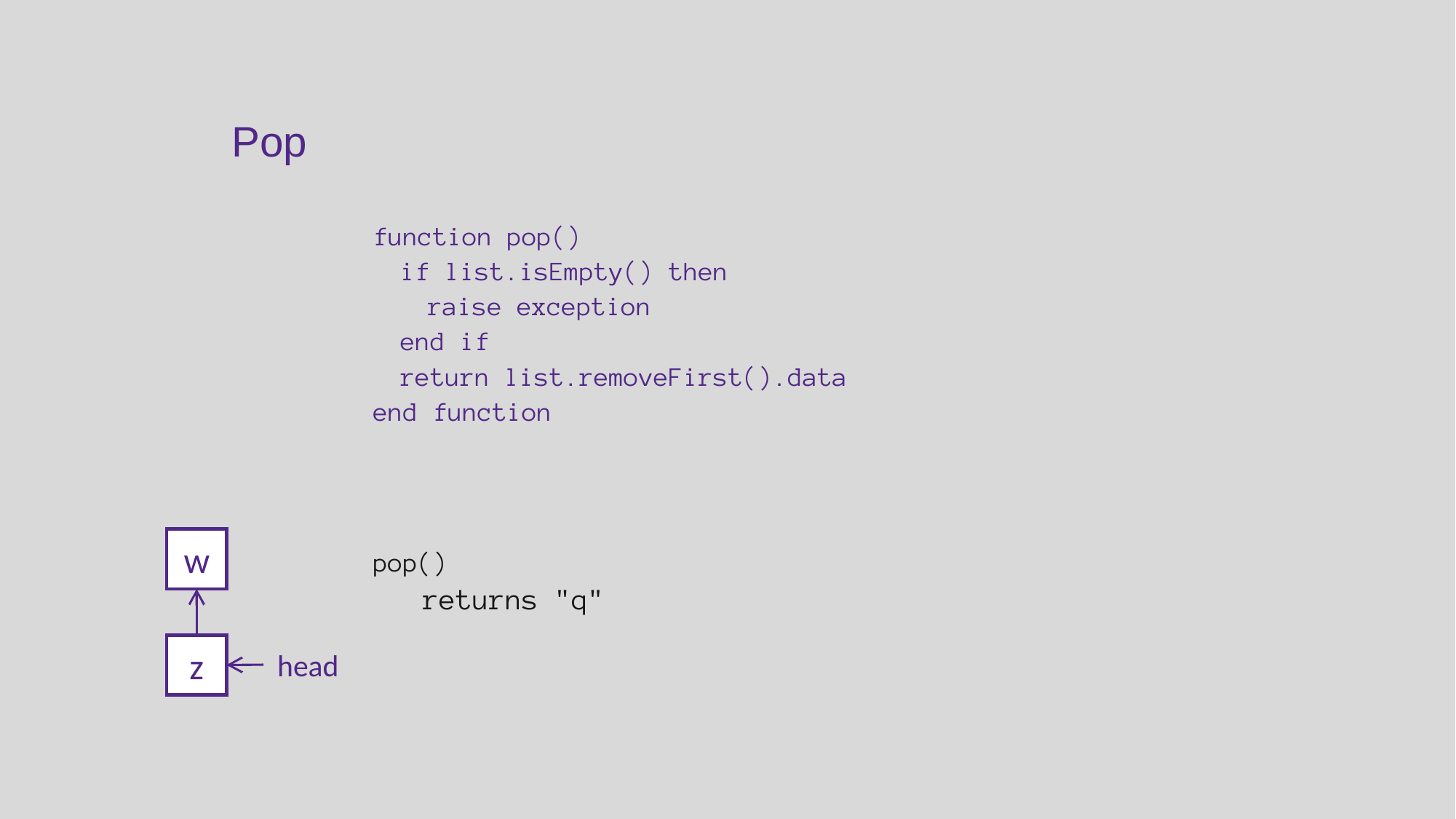

Pop
function pop()
	if list.isEmpty() then
		raise exception
	end if
	return list.removeFirst().data
end function
z
w
head
pop()
   returns "q"